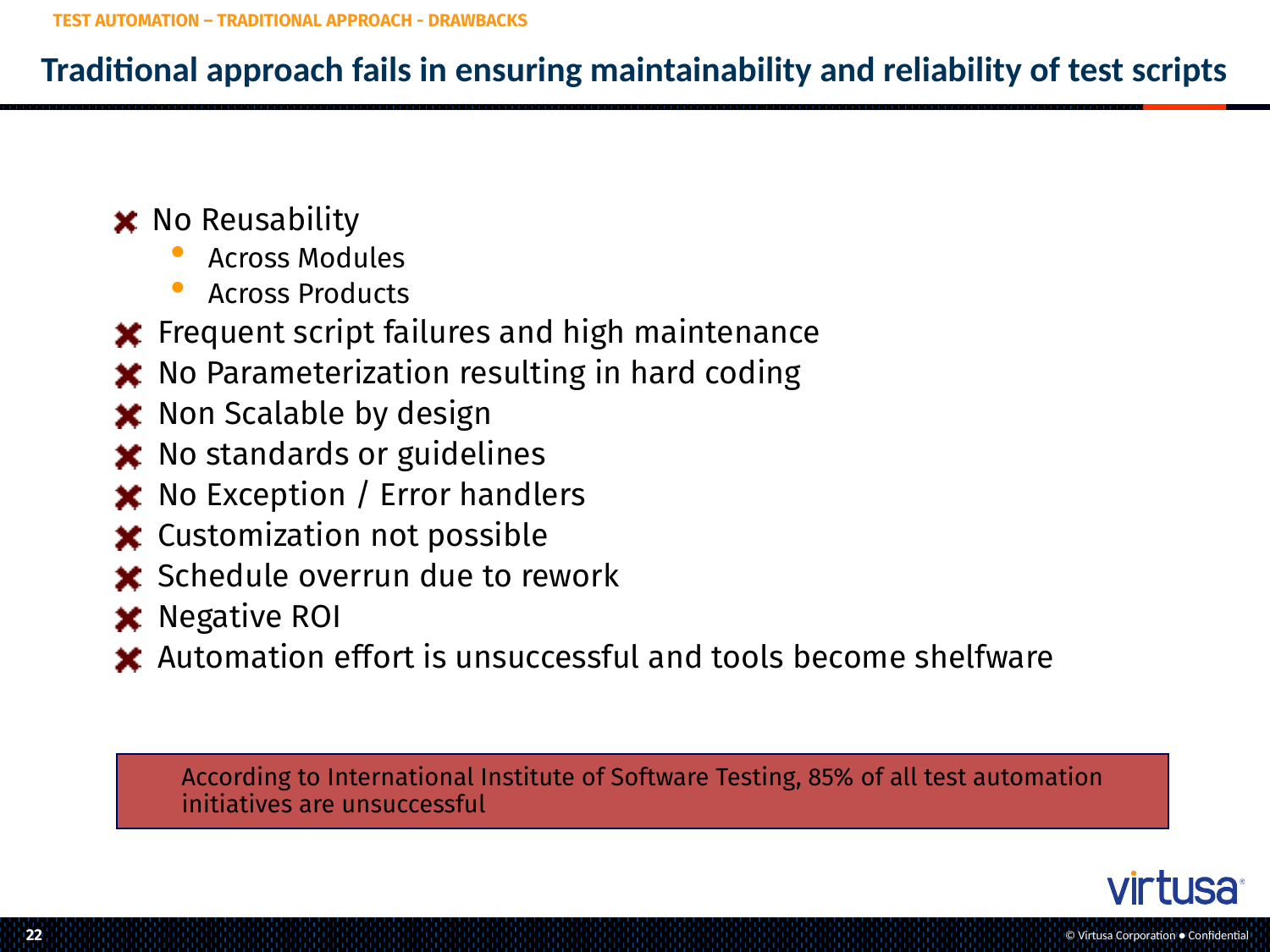

TEST AUTOMATION – TRADITIONAL APPROACH - DRAWBACKS
# Traditional approach fails in ensuring maintainability and reliability of test scripts
  No Reusability
 Across Modules
 Across Products
  Frequent script failures and high maintenance
  No Parameterization resulting in hard coding
  Non Scalable by design
  No standards or guidelines
  No Exception / Error handlers
  Customization not possible
  Schedule overrun due to rework
  Negative ROI
  Automation effort is unsuccessful and tools become shelfware
According to International Institute of Software Testing, 85% of all test automation initiatives are unsuccessful